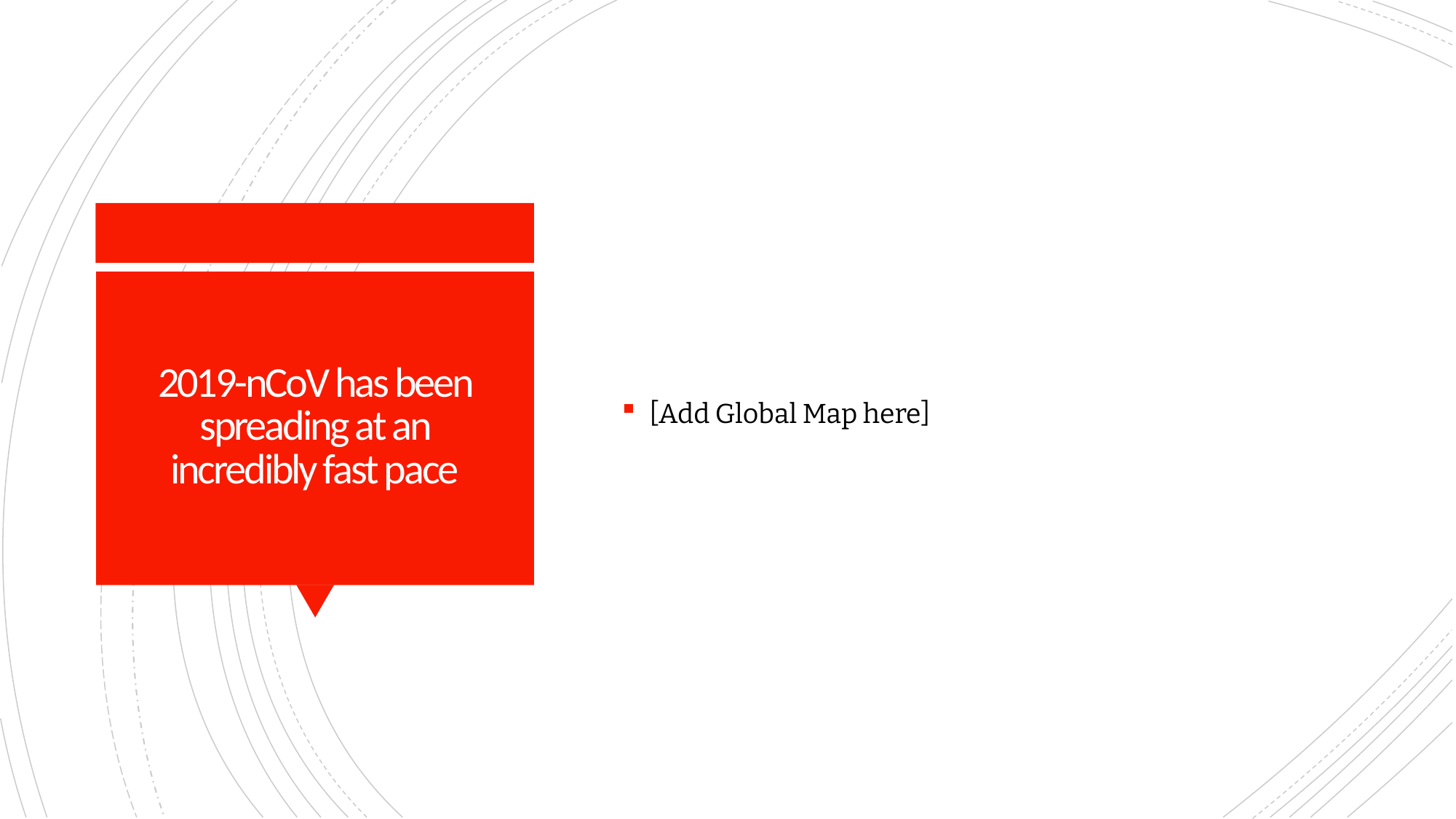

[Add Global Map here]
# 2019-nCoV has been spreading at an incredibly fast pace